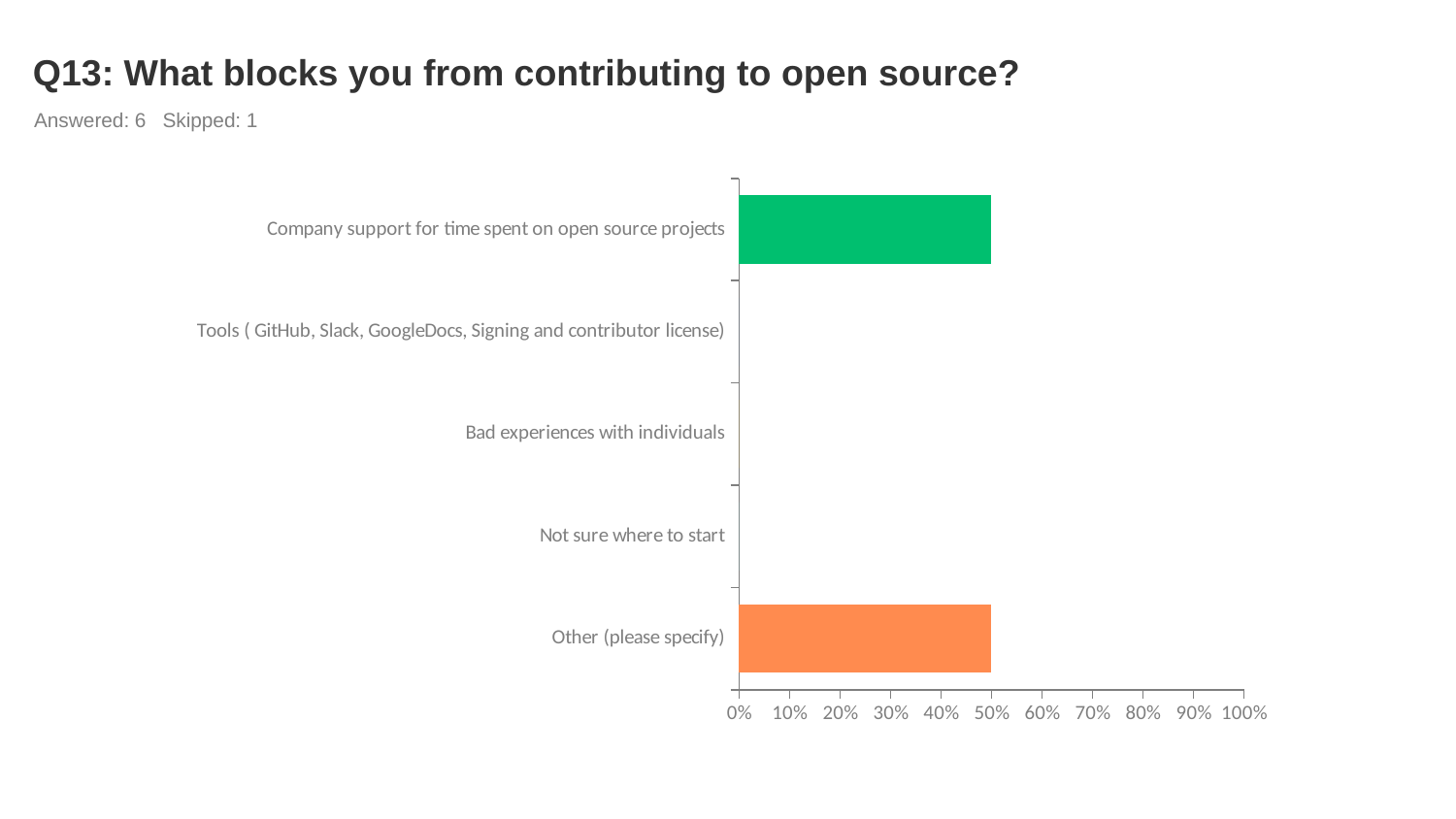

# Q13: What blocks you from contributing to open source?
Answered: 6   Skipped: 1

### Chart

| Category |   |
|---|---|
| Company support for time spent on open source projects | 0.5 |
| Tools ( GitHub, Slack, GoogleDocs, Signing and contributor license) | 0.0 |
| Bad experiences with individuals | 0.0 |
| Not sure where to start | 0.0 |
| Other (please specify) | 0.5 |